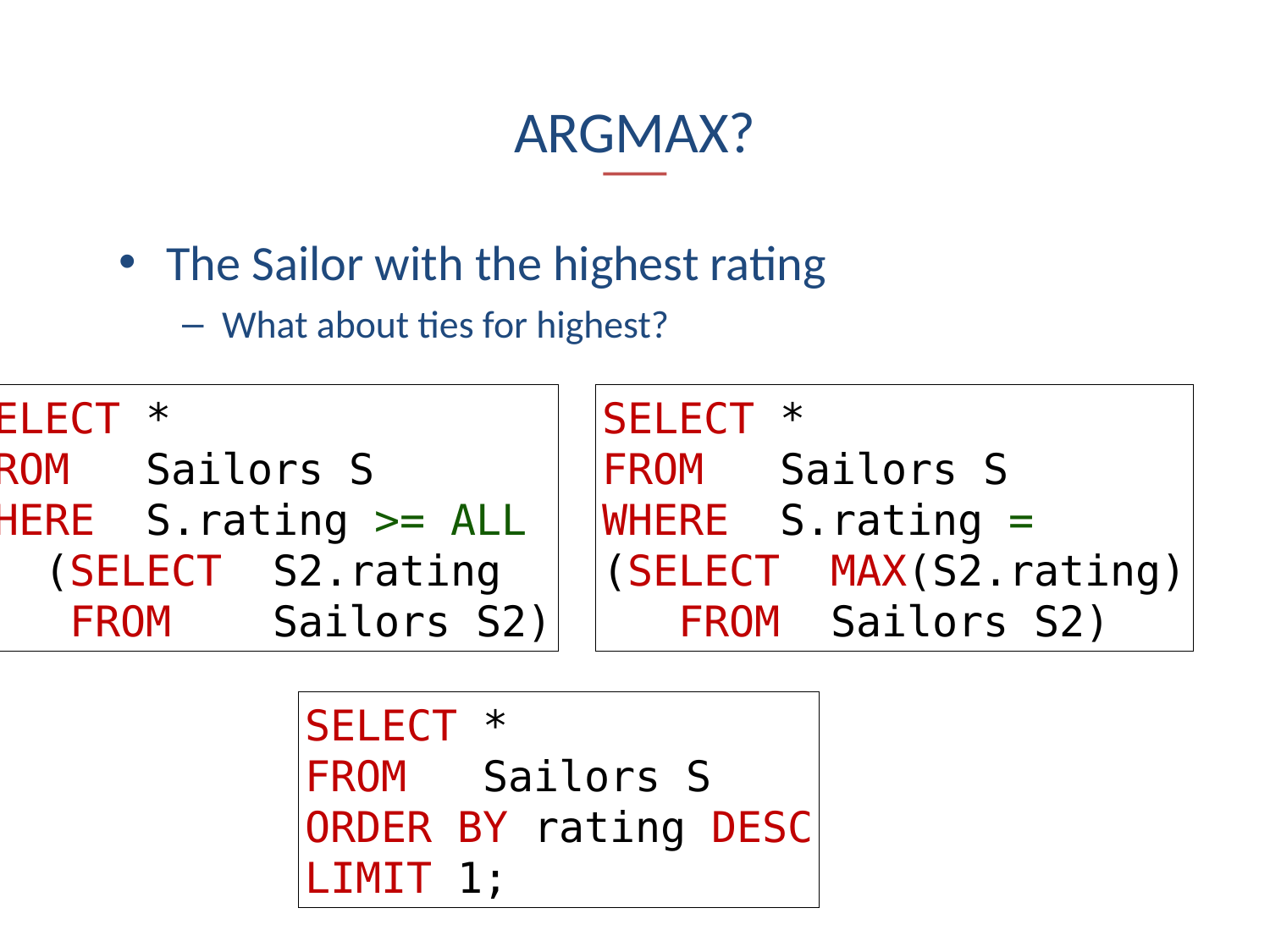

# ARGMAX?

The Sailor with the highest rating
What about ties for highest?
SELECT *
FROM   Sailors S
WHERE  S.rating >= ALL
   (SELECT  S2.rating
    FROM    Sailors S2)
SELECT *
FROM   Sailors S
WHERE  S.rating =
(SELECT  MAX(S2.rating)
   FROM  Sailors S2)
SELECT *
FROM   Sailors S
ORDER BY rating DESC
LIMIT 1;